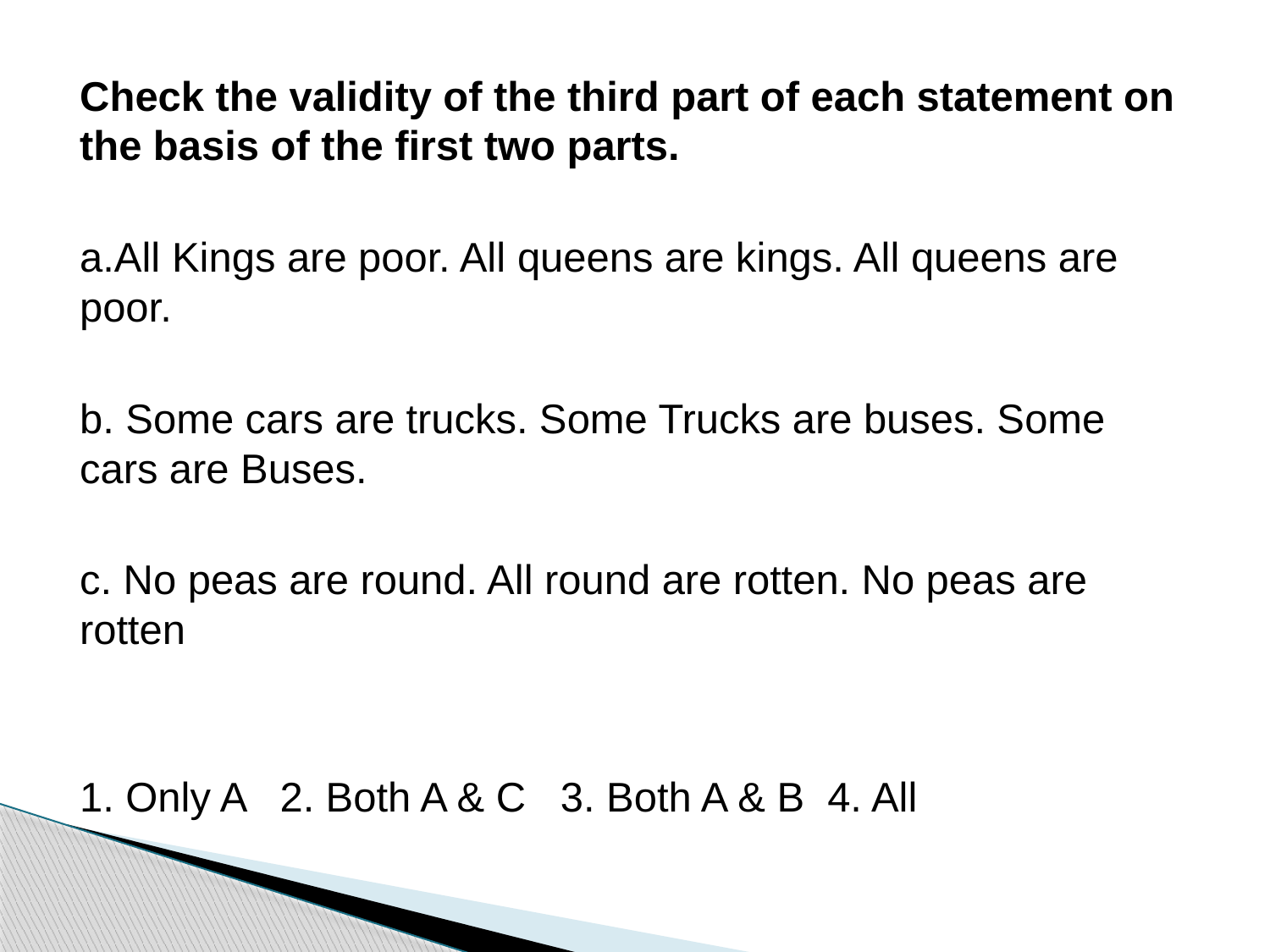

Check the validity of the third part of each statement on the basis of the first two parts.

a.All Kings are poor. All queens are kings. All queens are poor.

b. Some cars are trucks. Some Trucks are buses. Some cars are Buses.

c. No peas are round. All round are rotten. No peas are rotten

1. Only A   2. Both A & C   3. Both A & B  4. All